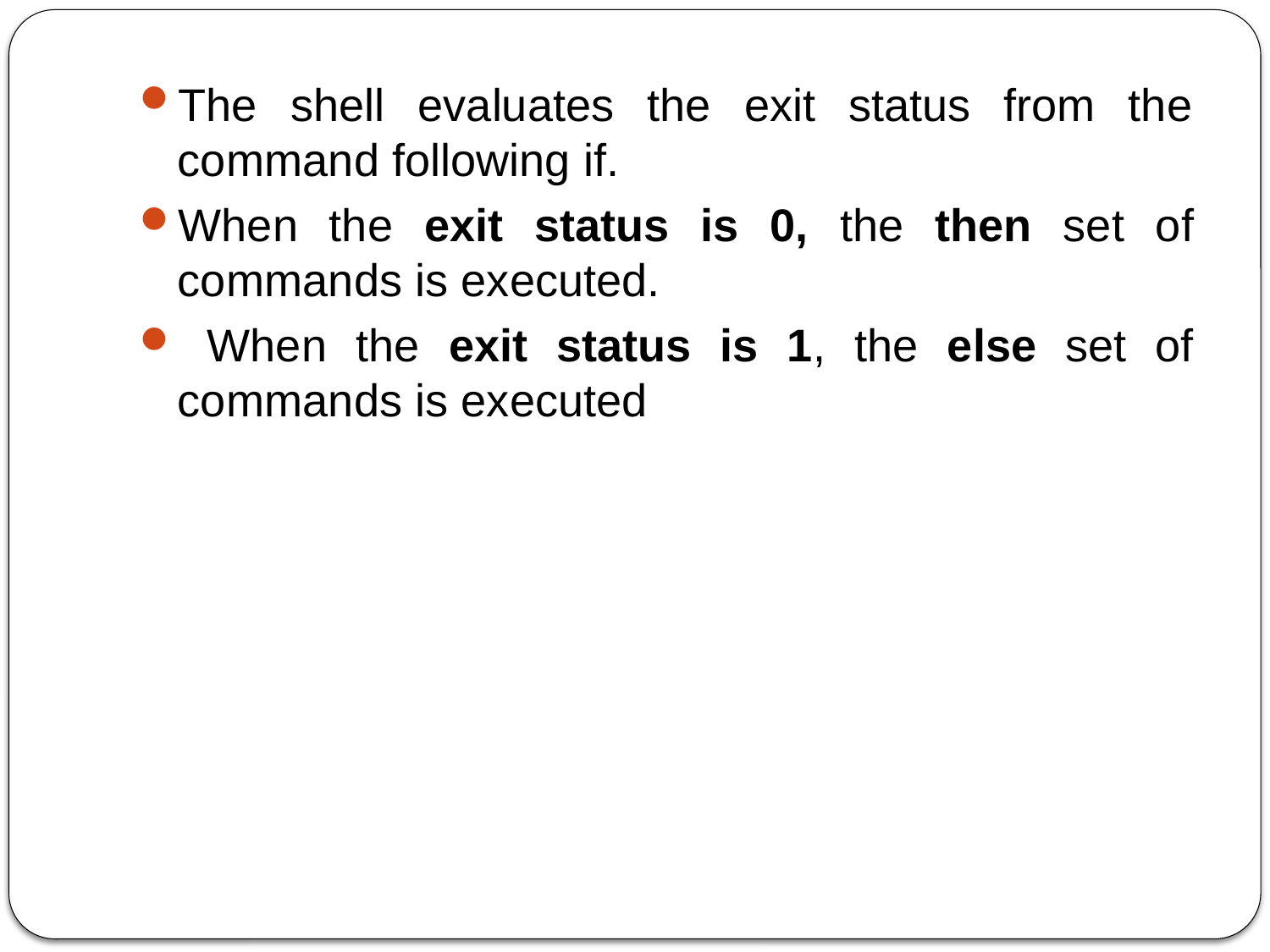

The shell evaluates the exit status from the command following if.
When the exit status is 0, the then set of commands is executed.
 When the exit status is 1, the else set of commands is executed